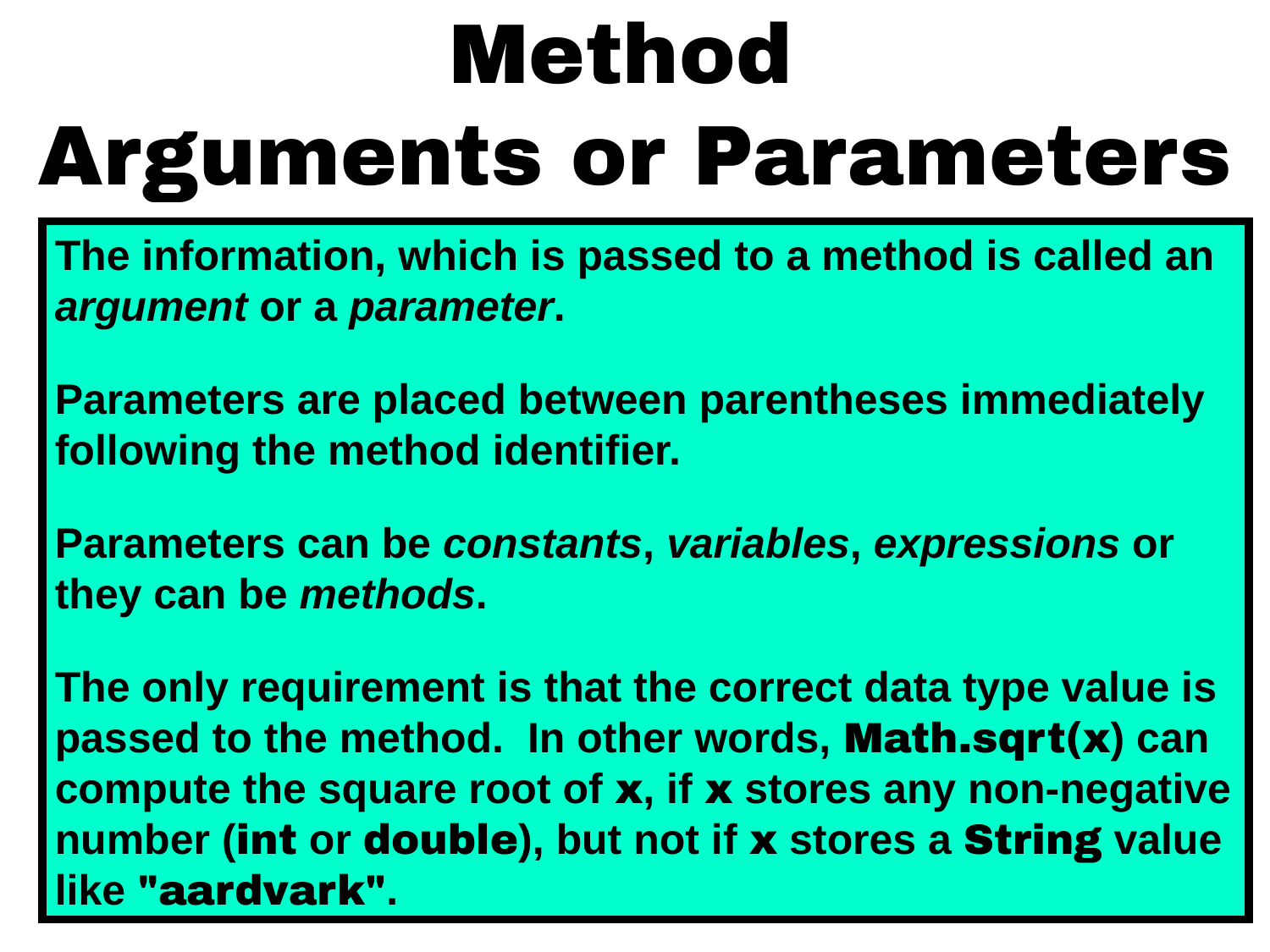

# Method Arguments or Parameters
The information, which is passed to a method is called an
argument or a parameter.

Parameters are placed between parentheses immediately following the method identifier.

Parameters can be constants, variables, expressions or they can be methods.

The only requirement is that the correct data type value is passed to the method.  In other words, Math.sqrt(x) can compute the square root of x, if x stores any non-negative number (int or double), but not if x stores a String value like "aardvark".